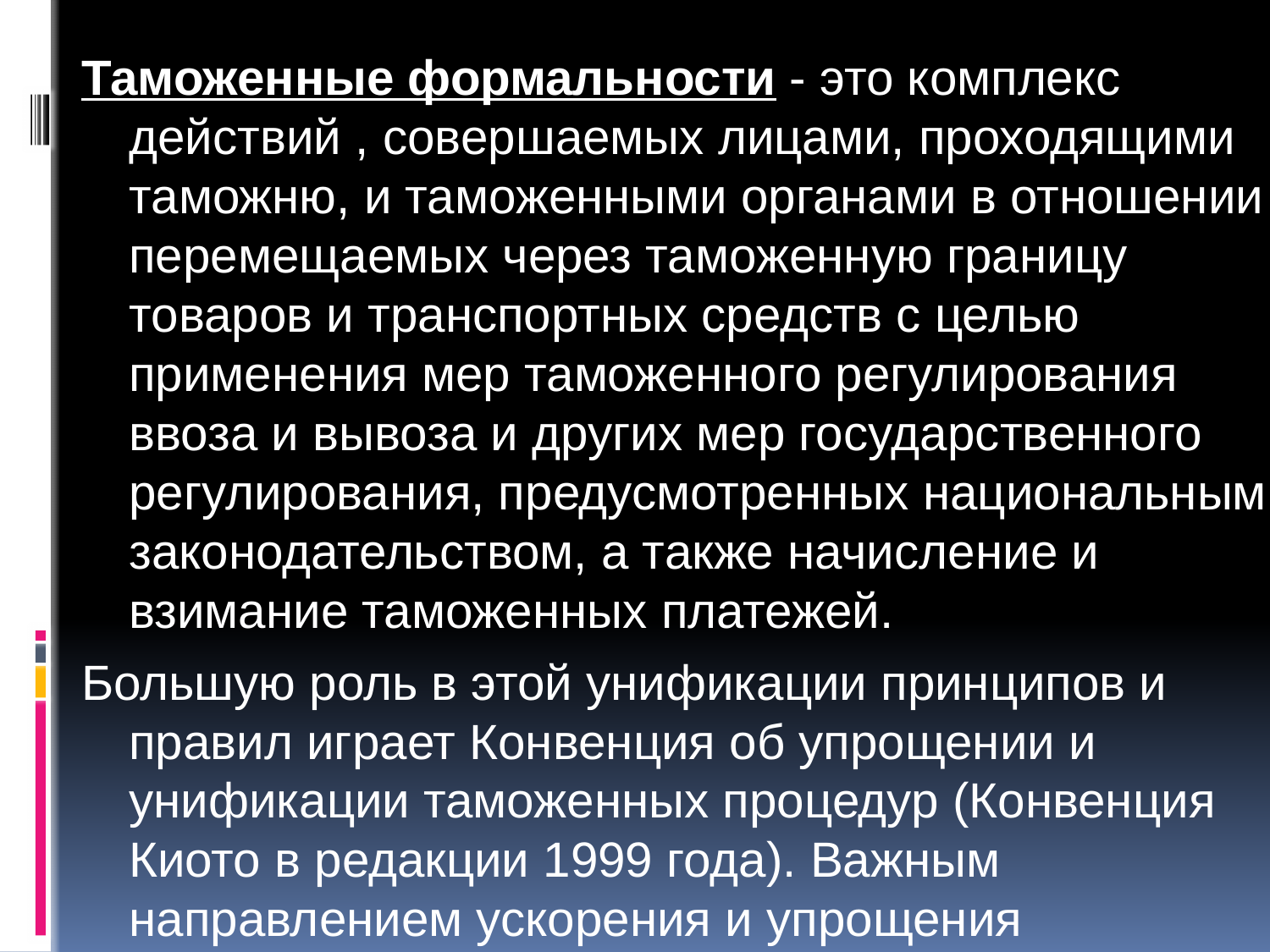

Таможенные формальности - это комплекс действий , совершаемых лицами, проходящими таможню, и таможенными органами в отношении перемещаемых через таможенную границу товаров и транспортных средств с целью применения мер таможенного регулирования ввоза и вывоза и других мер государственного регулирования, предусмотренных национальным законодательством, а также начисление и взимание таможенных платежей.
Большую роль в этой унификации принципов и правил играет Конвенция об упрощении и унификации таможенных процедур (Конвенция Киото в редакции 1999 года). Важным направлением ускорения и упрощения таможенного оформления является использование электронной технологии.